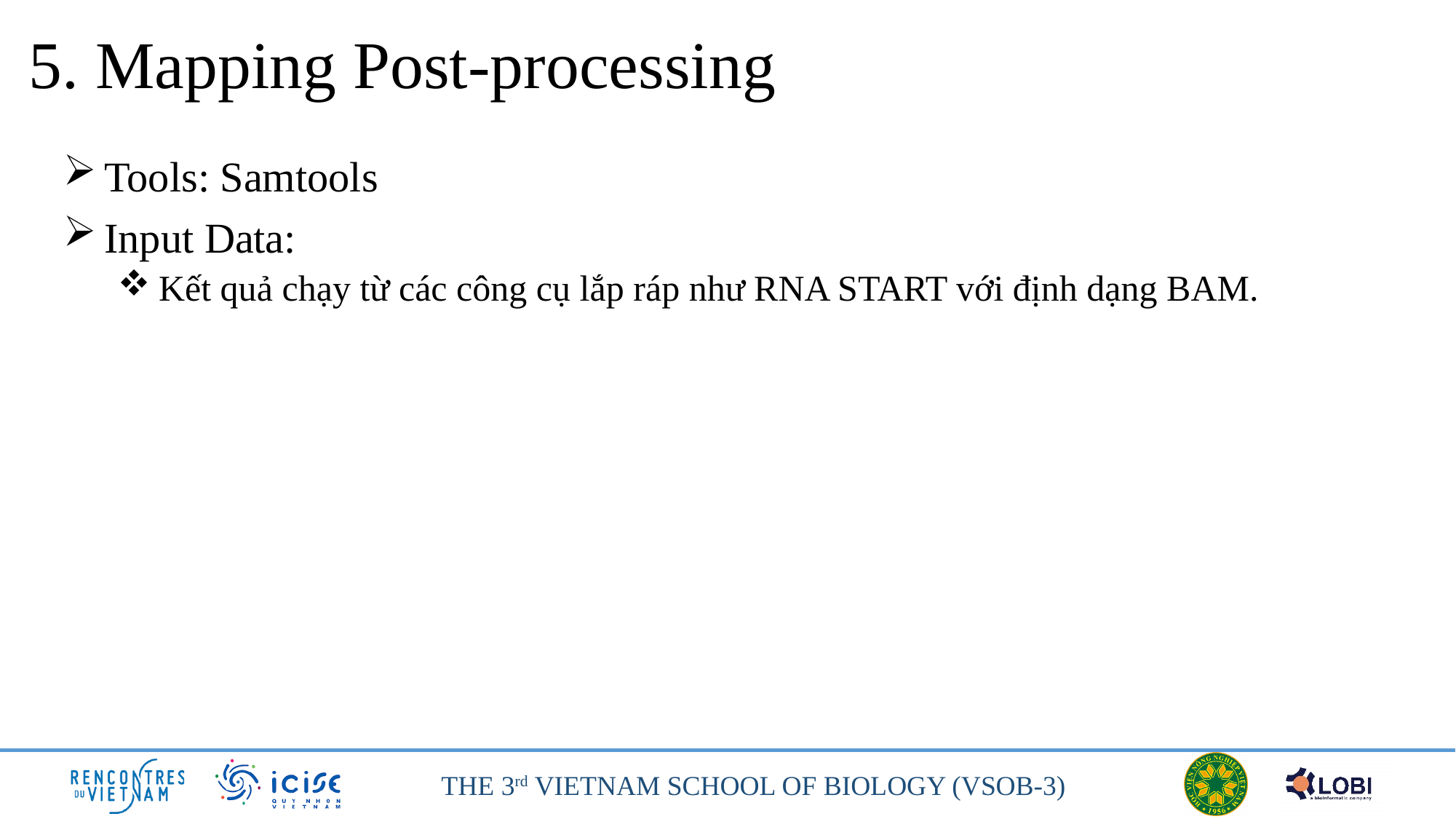

# 5. Mapping Post-processing
Tools: Samtools
Input Data:
Kết quả chạy từ các công cụ lắp ráp như RNA START với định dạng BAM.